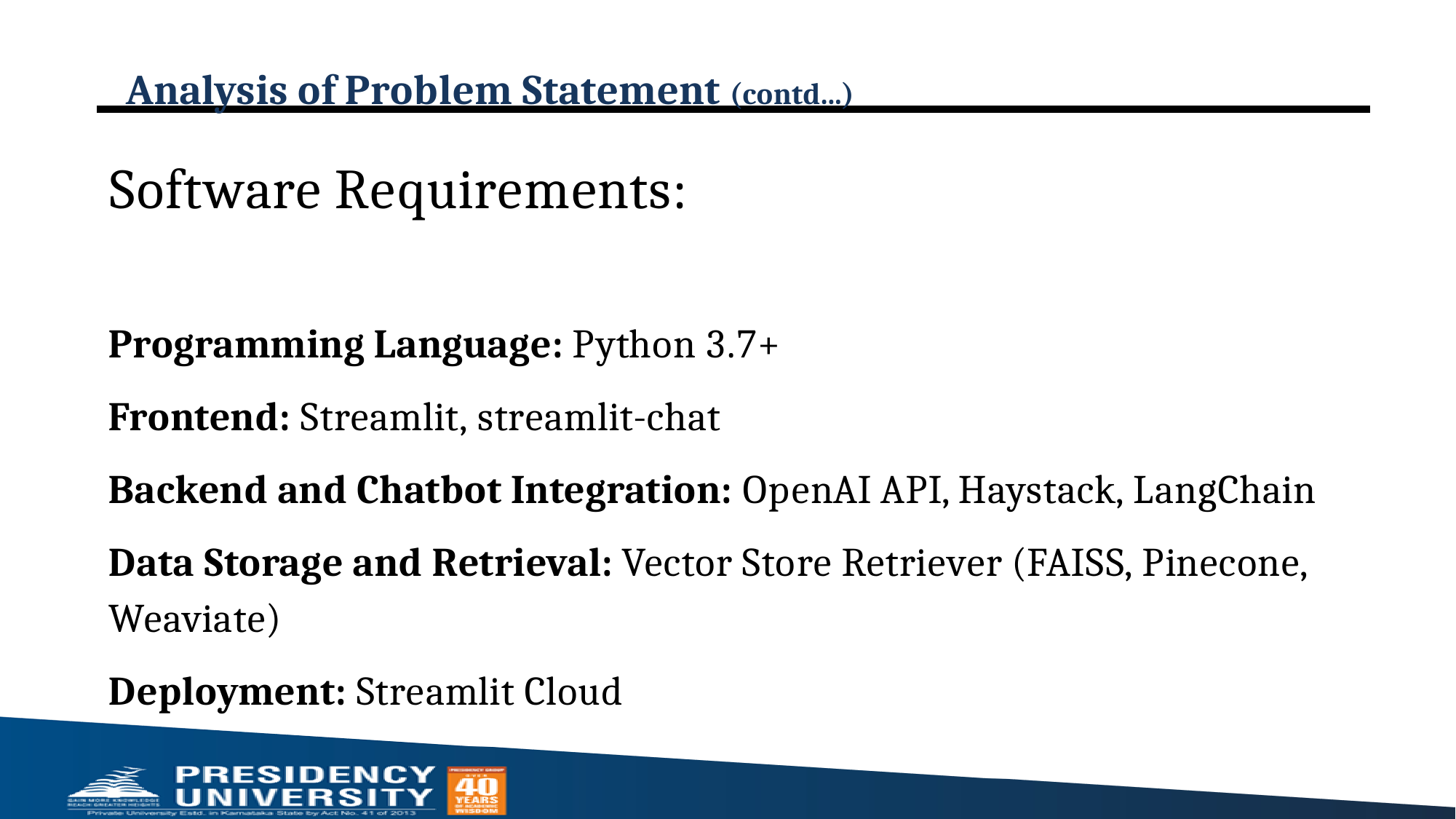

# Analysis of Problem Statement (contd...)
Software Requirements:

Programming Language: Python 3.7+
Frontend: Streamlit, streamlit-chat
Backend and Chatbot Integration: OpenAI API, Haystack, LangChain
Data Storage and Retrieval: Vector Store Retriever (FAISS, Pinecone, Weaviate)
Deployment: Streamlit Cloud